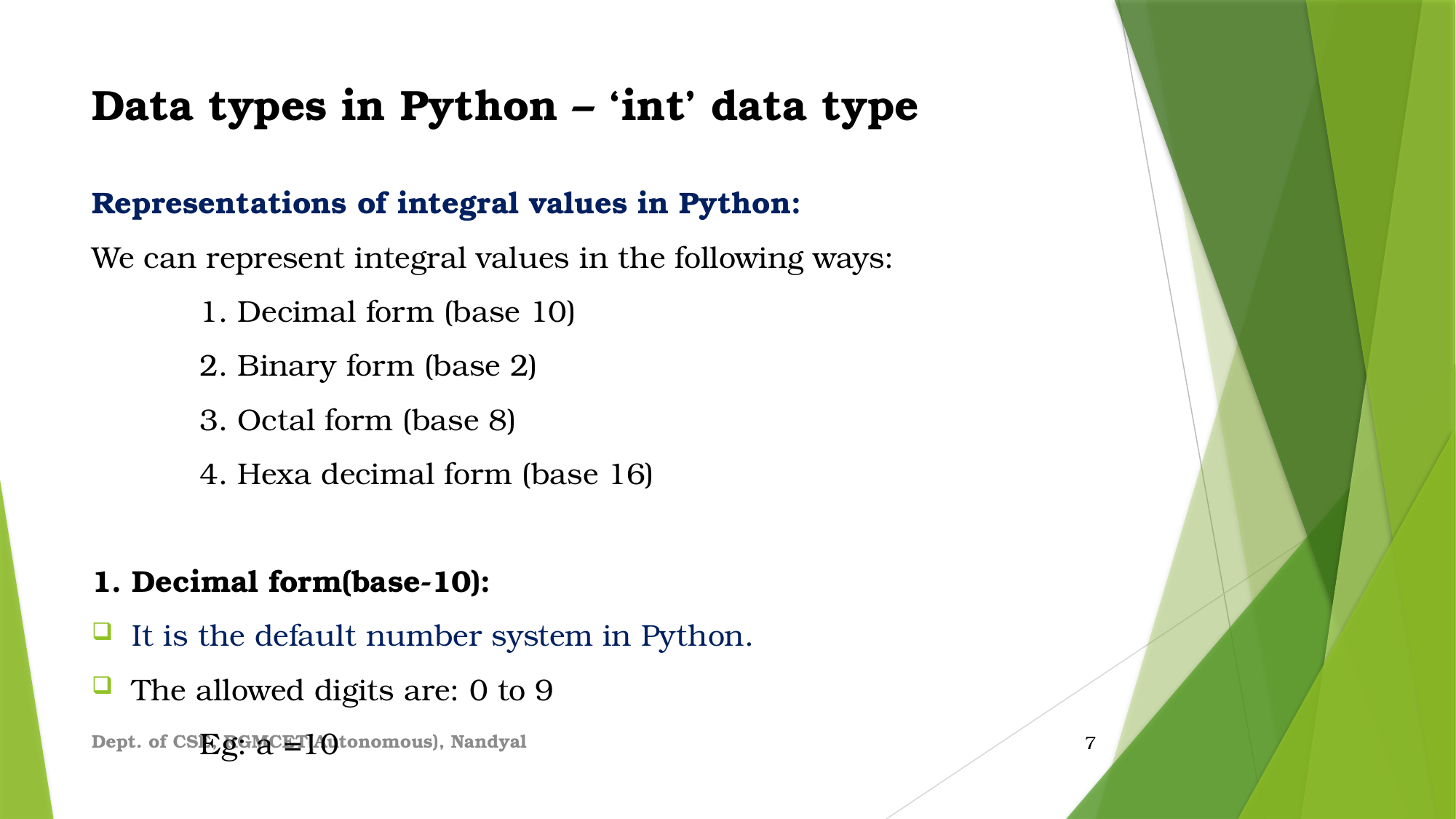

# Data types in Python – ‘int’ data type
Representations of integral values in Python:
We can represent integral values in the following ways:
	1. Decimal form (base 10)
	2. Binary form (base 2)
	3. Octal form (base 8)
	4. Hexa decimal form (base 16)

1. Decimal form(base-10):
It is the default number system in Python.
The allowed digits are: 0 to 9
	Eg: a =10
Dept. of CSE, RGMCET(Autonomous), Nandyal
7